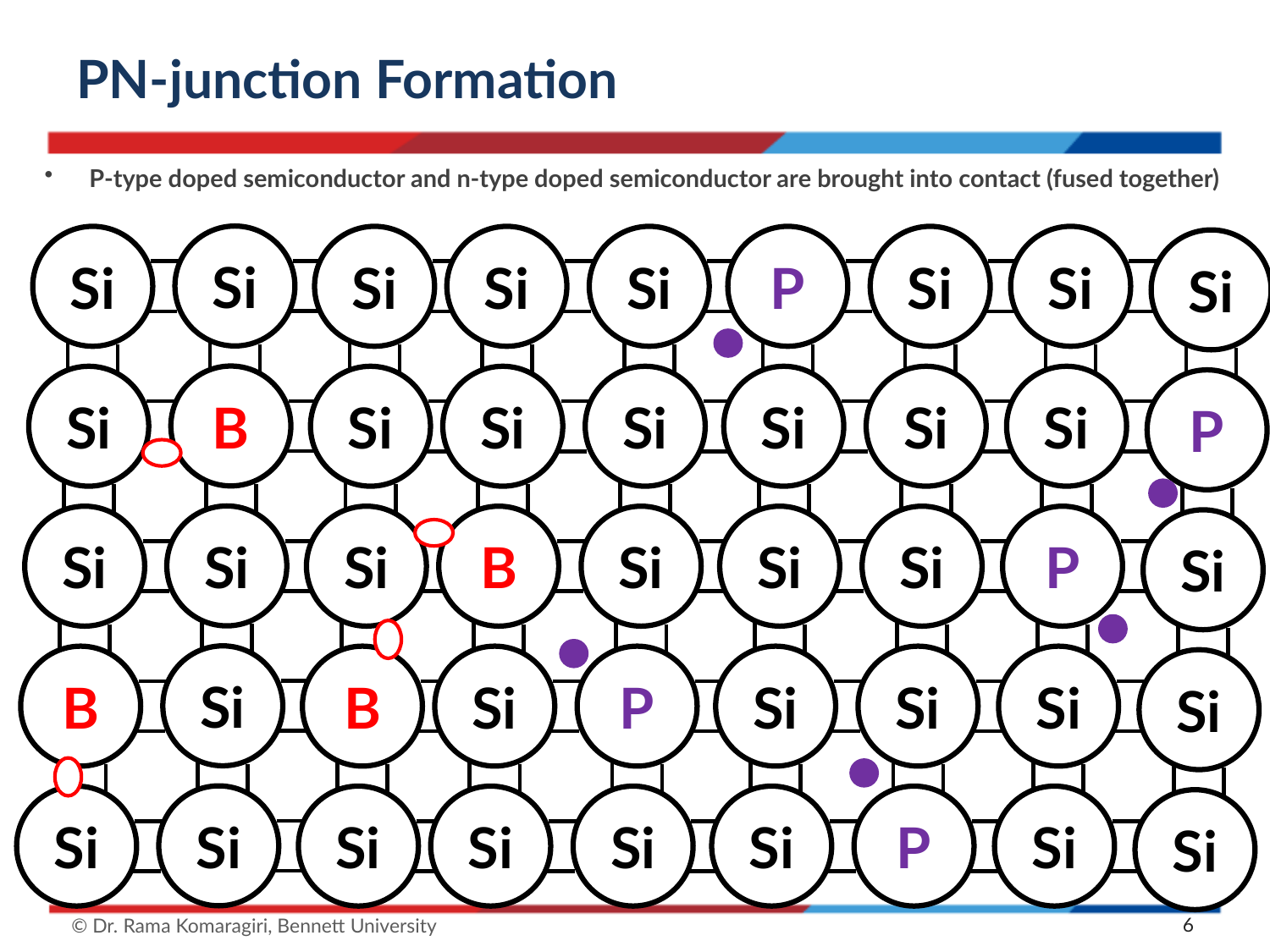

# PN-junction Formation
P-type doped semiconductor and n-type doped semiconductor are brought into contact (fused together)
Si
Si
Si
Si
Si
P
Si
Si
Si

B
Si
Si
Si
Si
Si
Si
Si
P

Si
Si
Si
B
Si
Si
Si
P
Si

Si
B
B
Si
P
Si
Si
Si
Si

Si
Si
Si
Si
Si
Si
P
Si
Si
© Dr. Rama Komaragiri, Bennett University
6